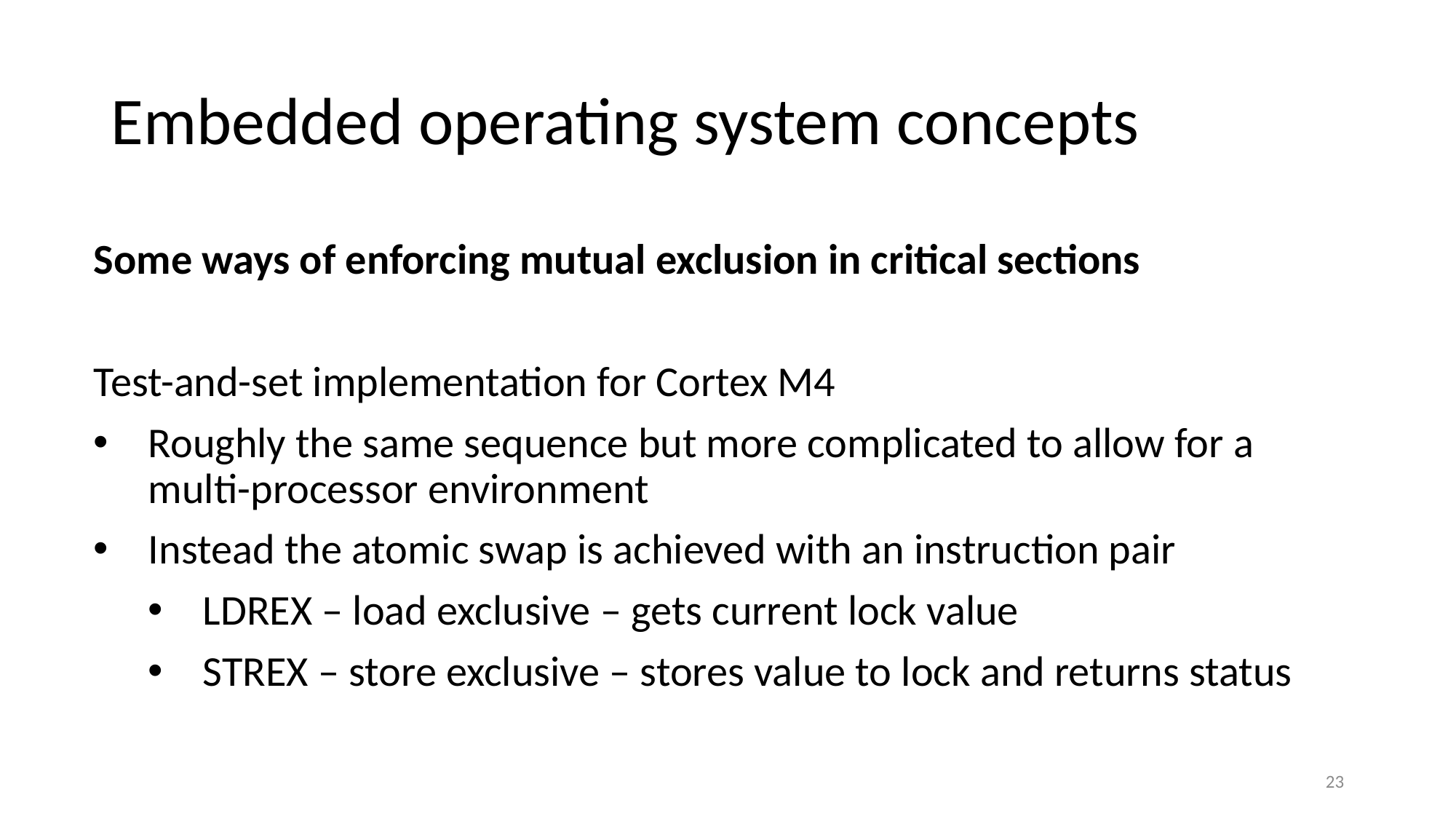

# Embedded operating system concepts
Some ways of enforcing mutual exclusion in critical sections

Test-and-set implementation for Cortex M4
Roughly the same sequence but more complicated to allow for a multi-processor environment
Instead the atomic swap is achieved with an instruction pair
LDREX – load exclusive – gets current lock value
STREX – store exclusive – stores value to lock and returns status

23